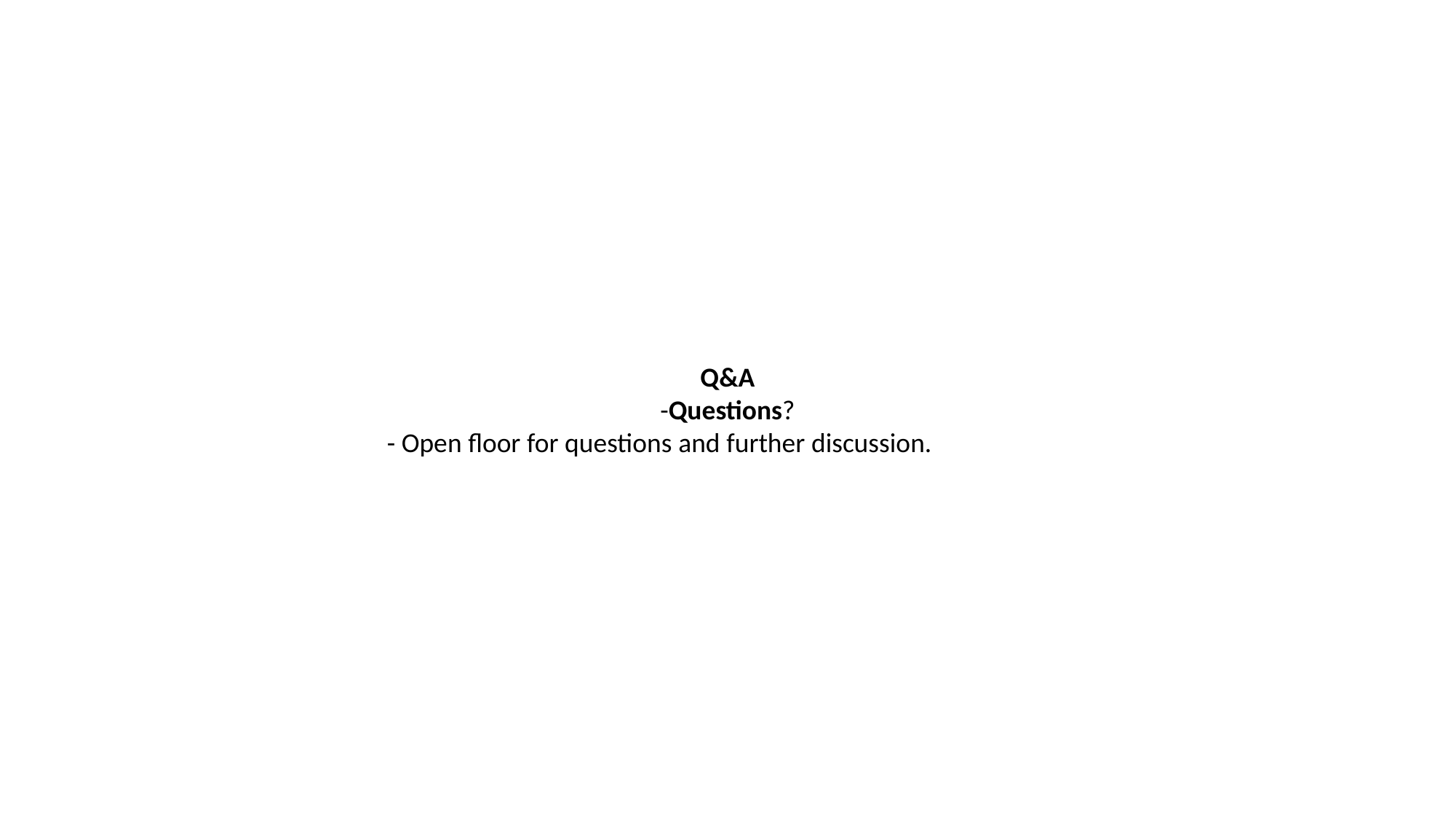

Q&A
-Questions?
  - Open floor for questions and further discussion.